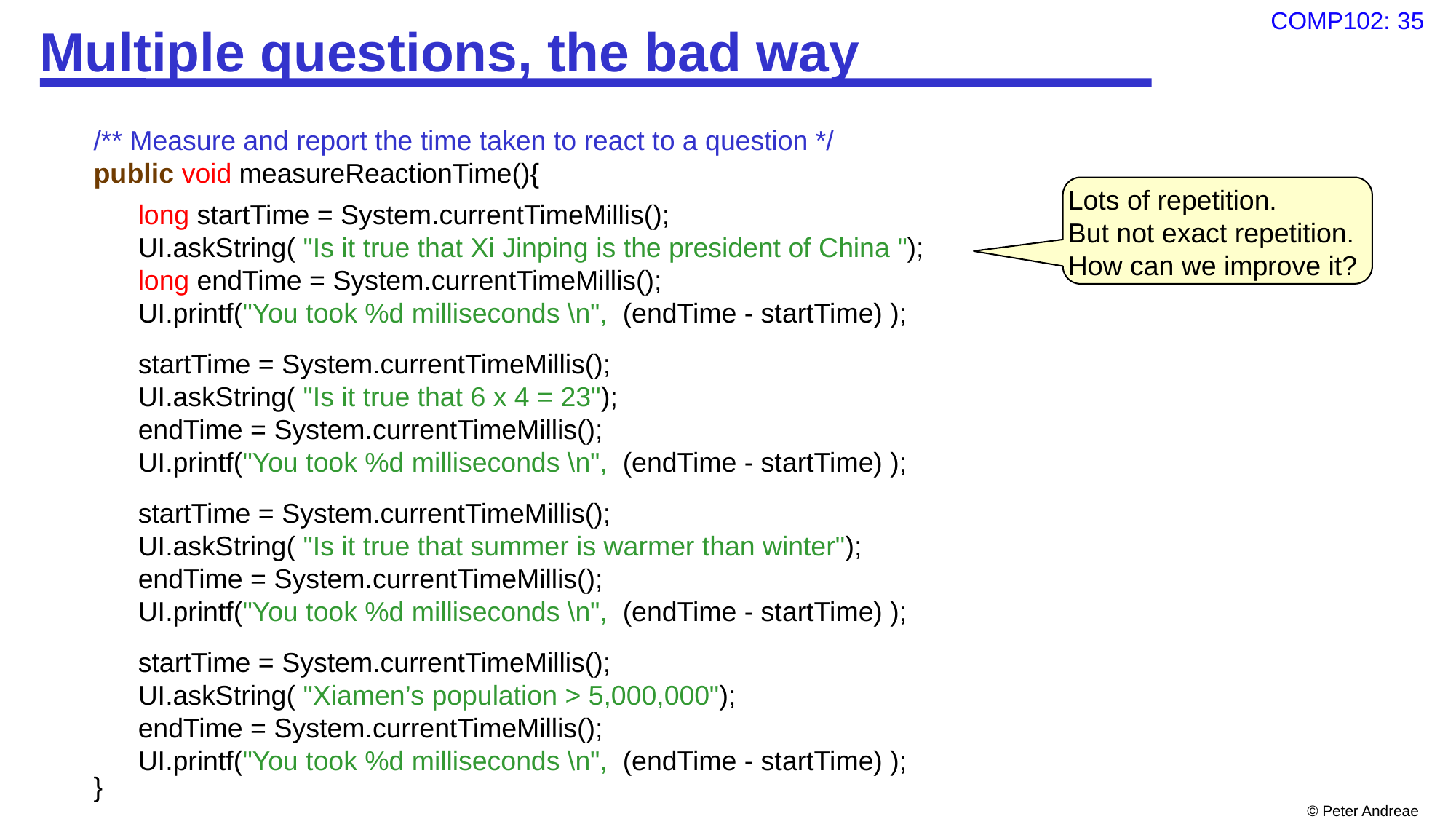

# Multiple questions, the bad way
/** Measure and report the time taken to react to a question */
public void measureReactionTime(){
long startTime = System.currentTimeMillis();
UI.askString( "Is it true that Xi Jinping is the president of China ");
long endTime = System.currentTimeMillis();
UI.printf("You took %d milliseconds \n",  (endTime - startTime) );
startTime = System.currentTimeMillis();
UI.askString( "Is it true that 6 x 4 = 23");
endTime = System.currentTimeMillis();
UI.printf("You took %d milliseconds \n",  (endTime - startTime) );
startTime = System.currentTimeMillis();
UI.askString( "Is it true that summer is warmer than winter");
endTime = System.currentTimeMillis();
UI.printf("You took %d milliseconds \n",  (endTime - startTime) );
startTime = System.currentTimeMillis();
UI.askString( "Xiamen’s population > 5,000,000");
endTime = System.currentTimeMillis();
UI.printf("You took %d milliseconds \n",  (endTime - startTime) );
}
Lots of repetition.
But not exact repetition.
How can we improve it?